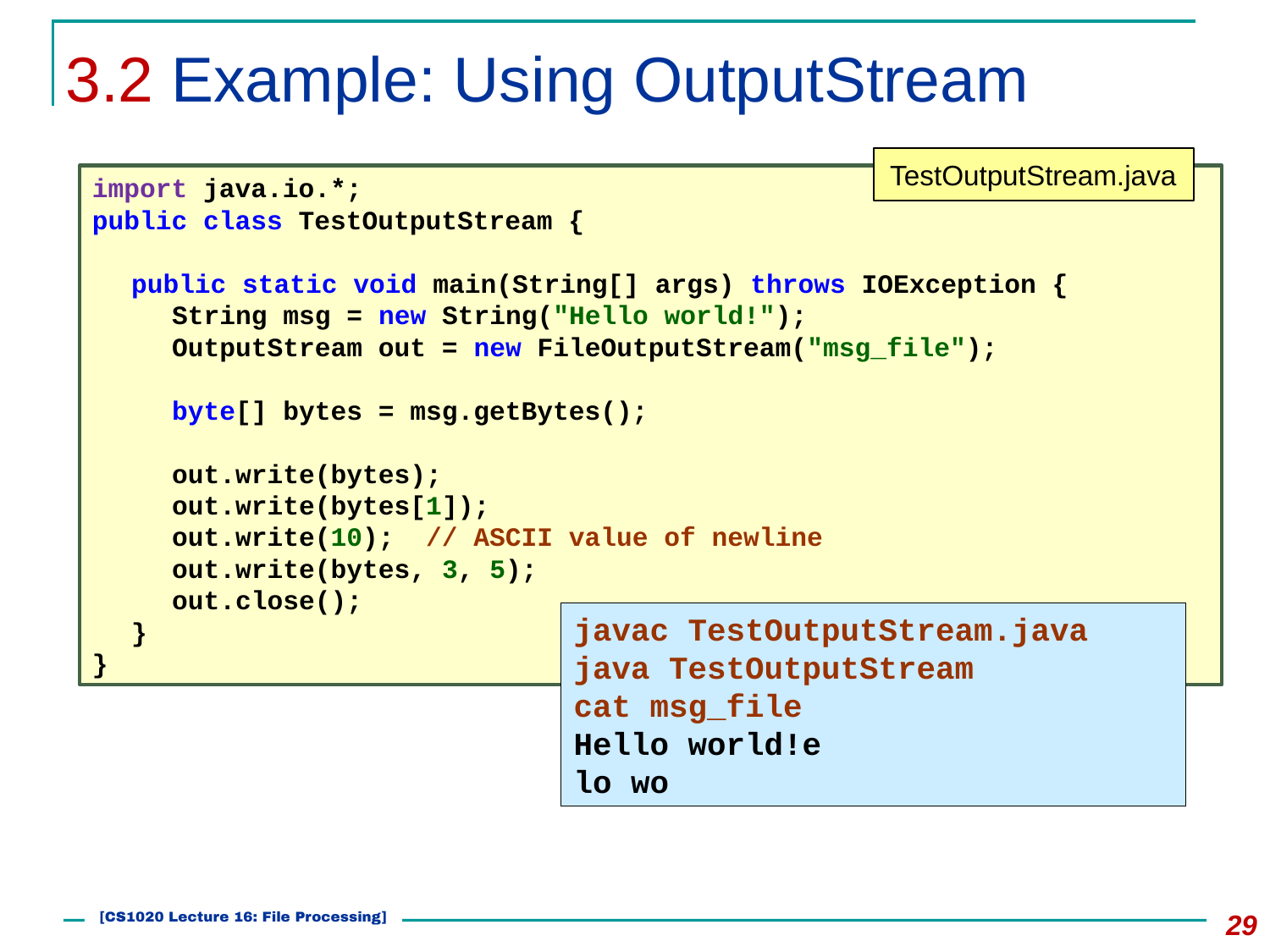

# 3.2 Example: Using OutputStream
TestOutputStream.java
import java.io.*;
public class TestOutputStream {

	public static void main(String[] args) throws IOException {
		String msg = new String("Hello world!");
		OutputStream out = new FileOutputStream("msg_file");

		byte[] bytes = msg.getBytes();

		out.write(bytes);
		out.write(bytes[1]);
		out.write(10);  // ASCII value of newline
		out.write(bytes, 3, 5);
		out.close();
	}
}
javac TestOutputStream.java
java TestOutputStream
cat msg_file
Hello world!e
lo wo
29
[CS1020 Lecture 16: File Processing]